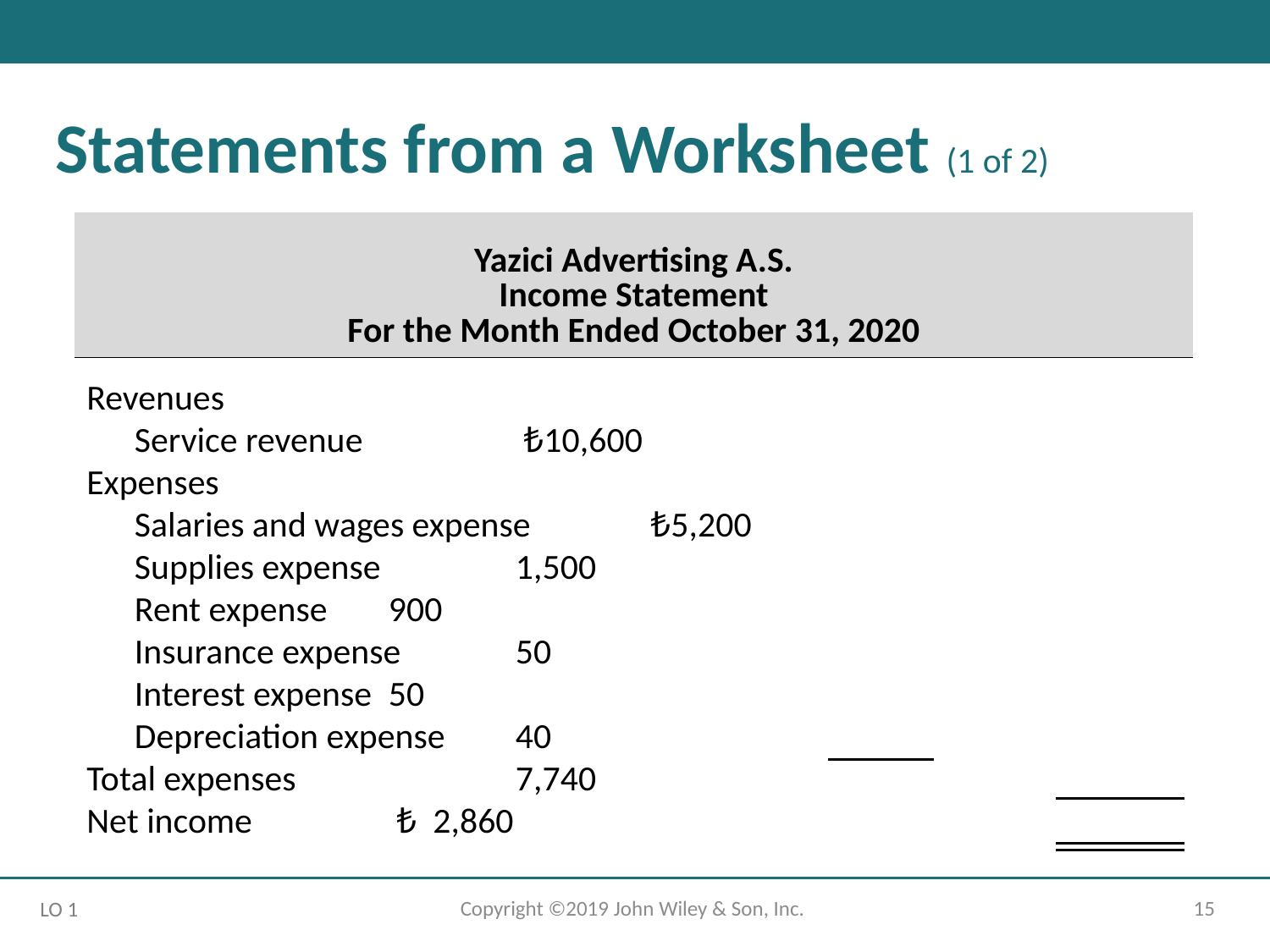

Statements from a Worksheet (1 of 2)
| Yazici Advertising A.S. Income Statement For the Month Ended October 31, 2020 |
| --- |
Revenues
	Service revenue 		 ₺10,600
Expenses
	Salaries and wages expense 	 ₺5,200
	Supplies expense 	1,500
	Rent expense 	900
	Insurance expense 	50
	Interest expense 	50
	Depreciation expense 	40
Total expenses 		7,740
Net income 		 ₺  2,860
Copyright ©2019 John Wiley & Son, Inc.
15
LO 1